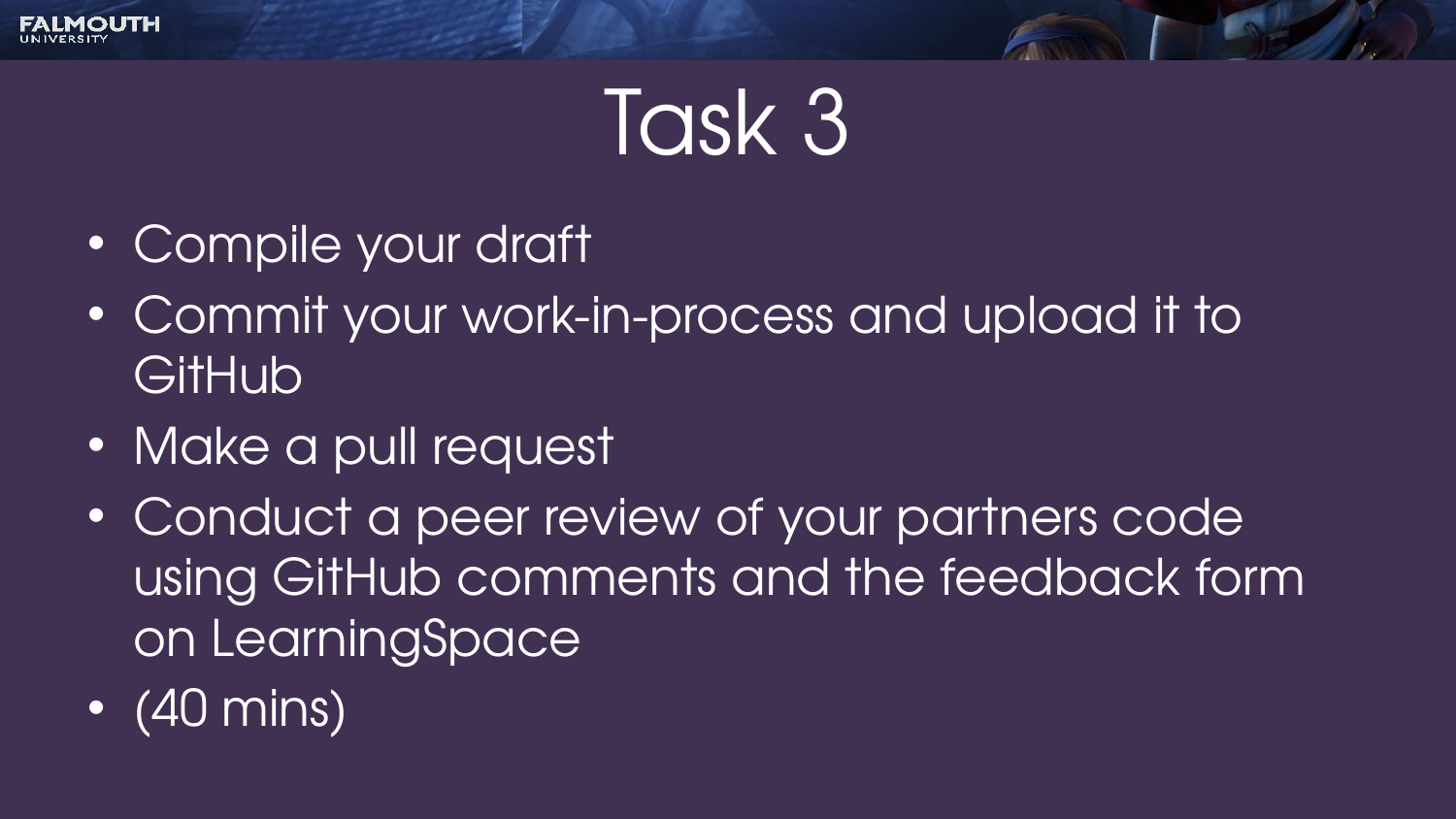

# Task 3
Compile your draft
Commit your work-in-process and upload it to GitHub
Make a pull request
Conduct a peer review of your partners code using GitHub comments and the feedback form on LearningSpace
(40 mins)